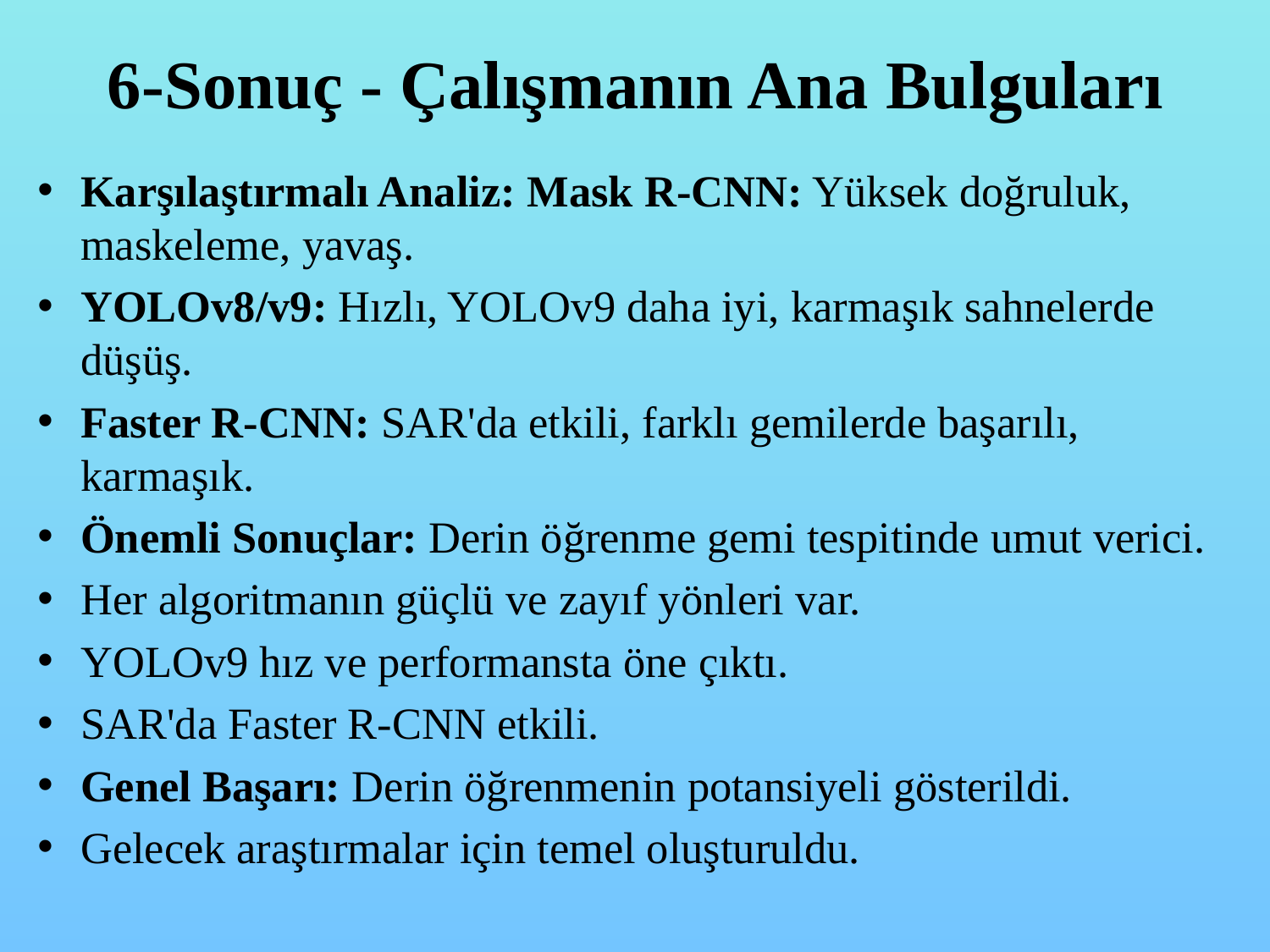

# 6-Sonuç - Çalışmanın Ana Bulguları
Karşılaştırmalı Analiz: Mask R-CNN: Yüksek doğruluk, maskeleme, yavaş.
YOLOv8/v9: Hızlı, YOLOv9 daha iyi, karmaşık sahnelerde düşüş.
Faster R-CNN: SAR'da etkili, farklı gemilerde başarılı, karmaşık.
Önemli Sonuçlar: Derin öğrenme gemi tespitinde umut verici.
Her algoritmanın güçlü ve zayıf yönleri var.
YOLOv9 hız ve performansta öne çıktı.
SAR'da Faster R-CNN etkili.
Genel Başarı: Derin öğrenmenin potansiyeli gösterildi.
Gelecek araştırmalar için temel oluşturuldu.